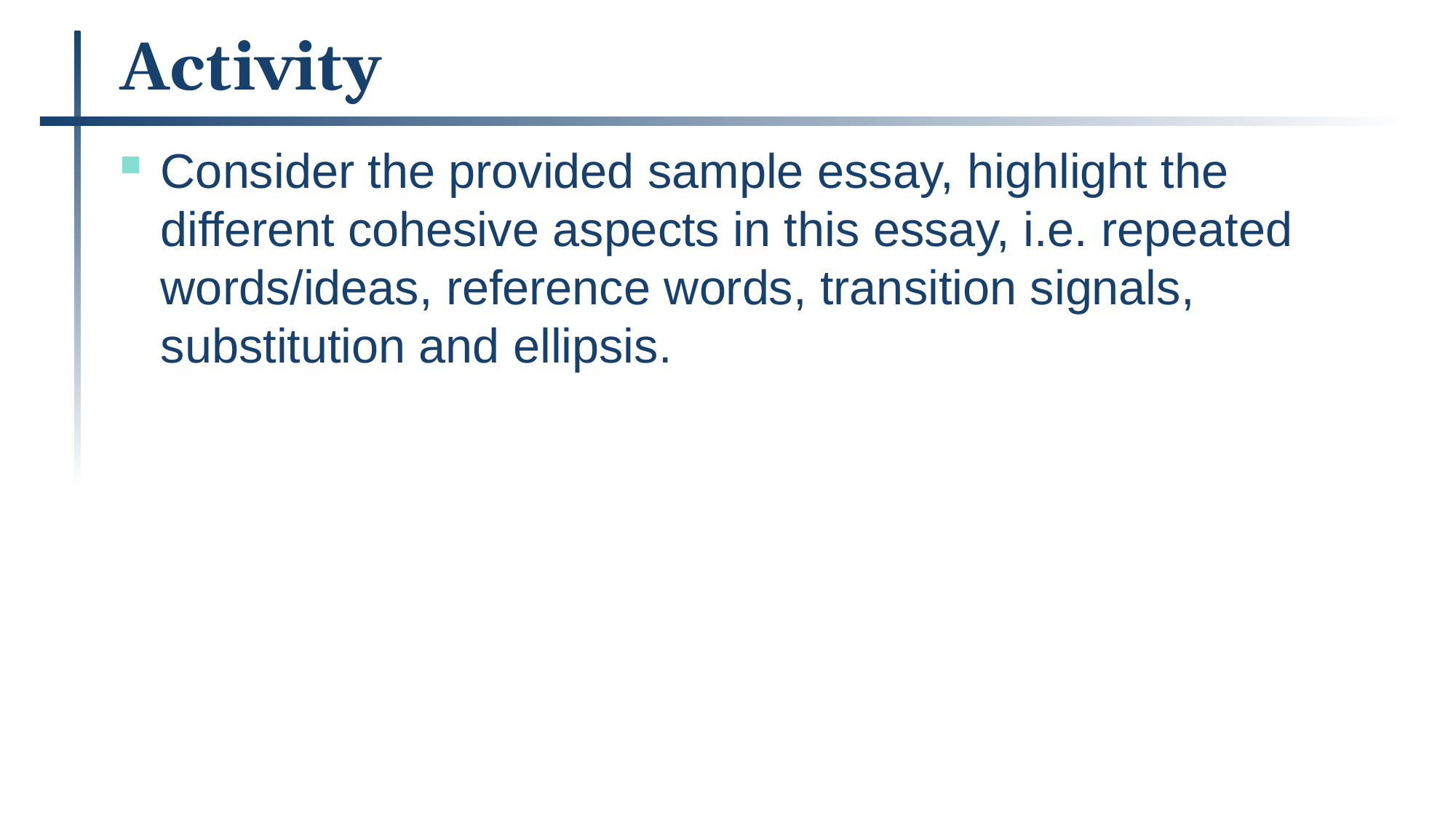

# Activity
Consider the provided sample essay, highlight the different cohesive aspects in this essay, i.e. repeated words/ideas, reference words, transition signals, substitution and ellipsis.